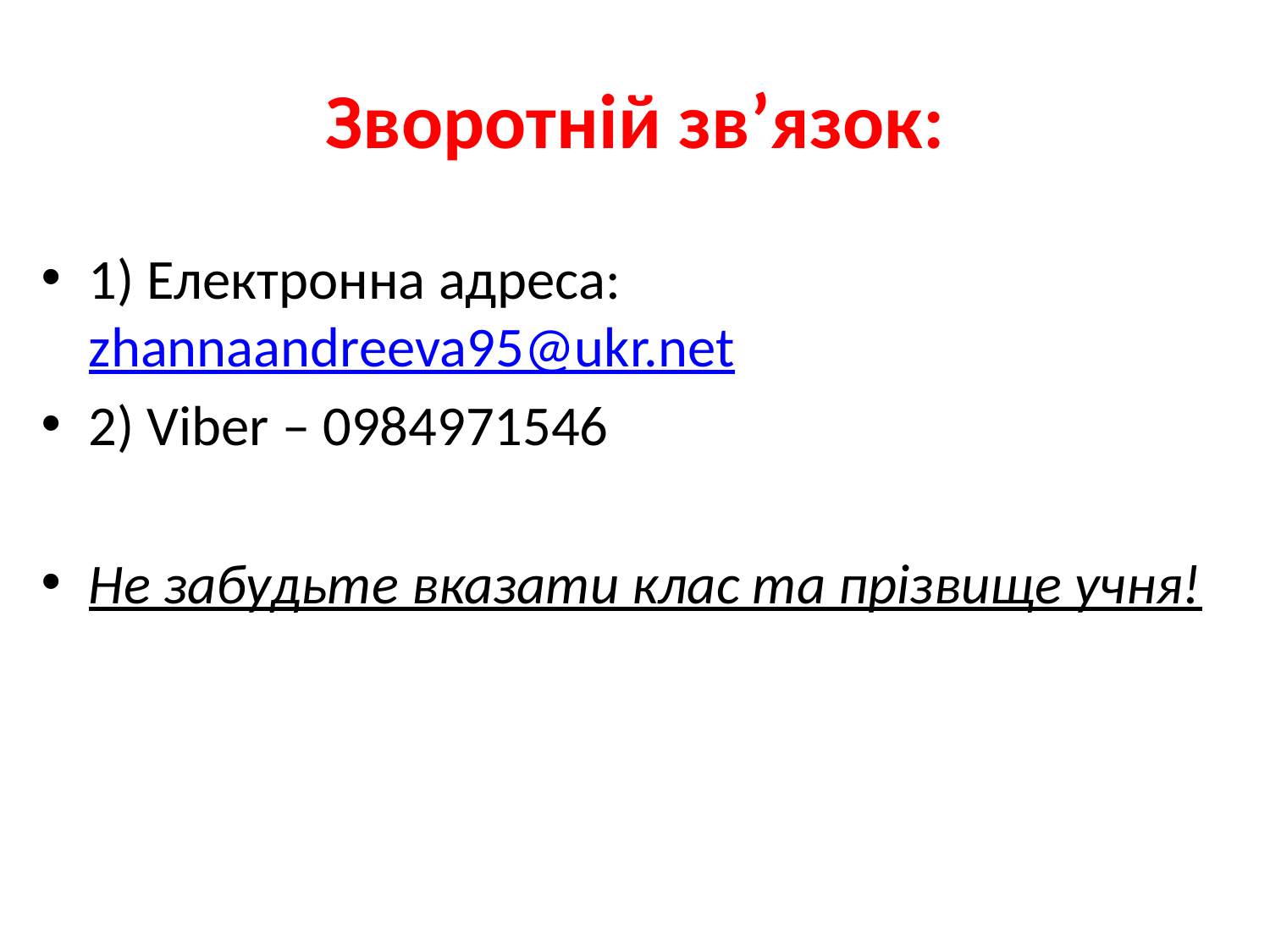

# Зворотній зв’язок:
1) Електронна адреса: zhannaandreeva95@ukr.net
2) Viber – 0984971546

Не забудьте вказати клас та прізвище учня!